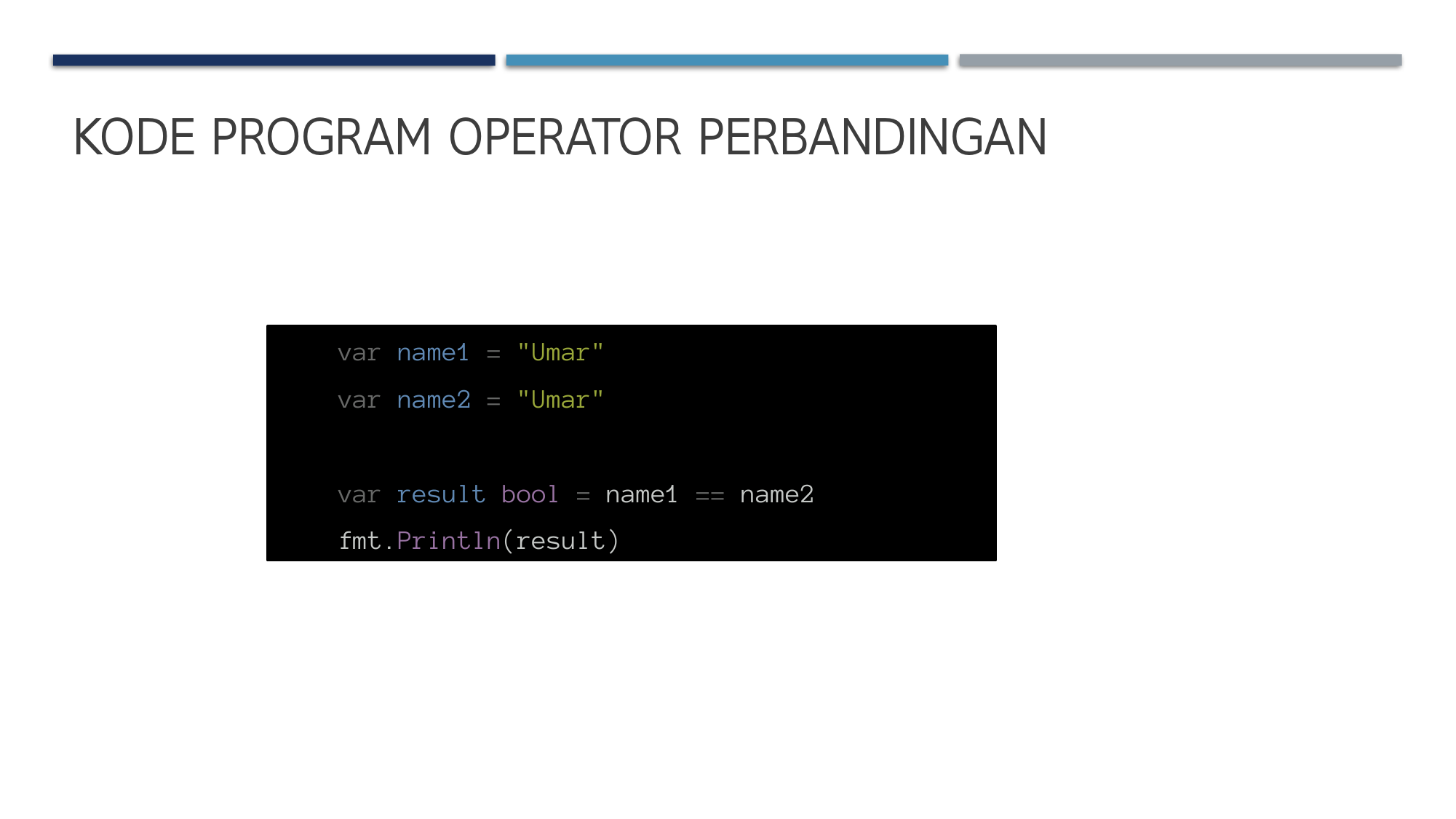

# Kode Program OpeRATOR Perbandingan
    var name1 = "Umar"
    var name2 = "Umar"

    var result bool = name1 == name2
    fmt.Println(result)